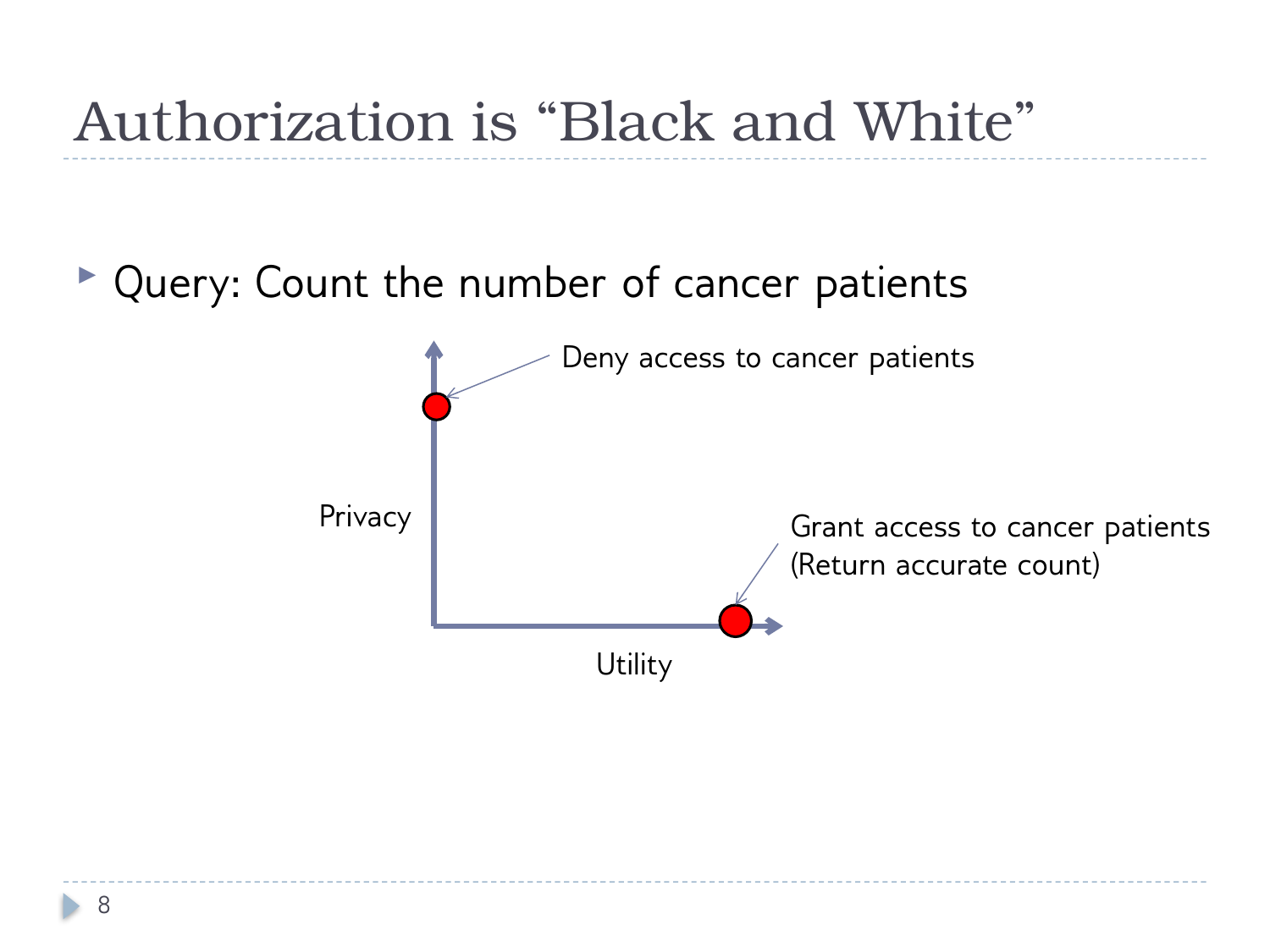

# Authorization is “Black and White”
Query: Count the number of cancer patients
Deny access to cancer patients

Privacy
Grant access to cancer patients
(Return accurate count)

Utility
8